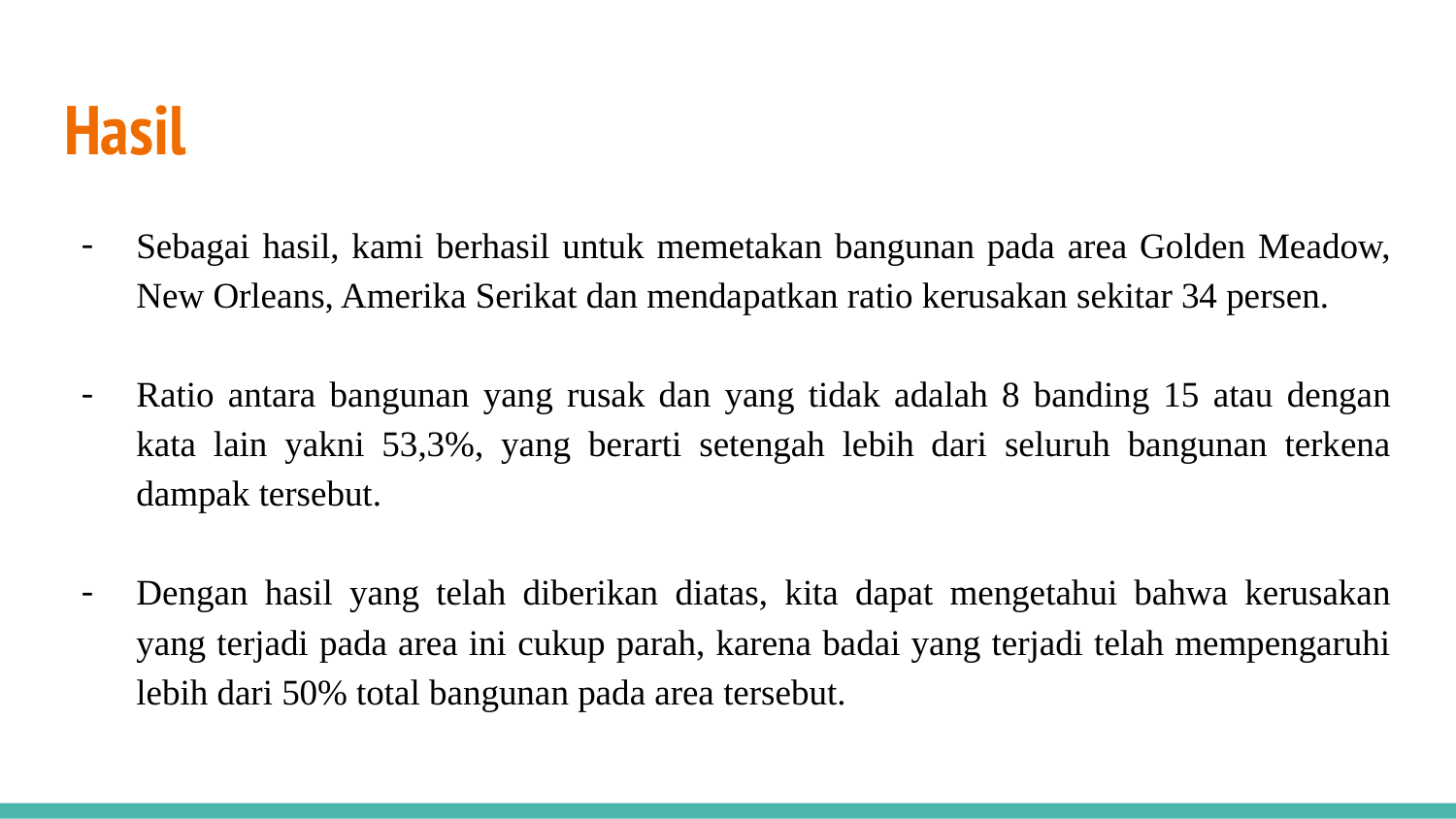

# Hasil
Sebagai hasil, kami berhasil untuk memetakan bangunan pada area Golden Meadow, New Orleans, Amerika Serikat dan mendapatkan ratio kerusakan sekitar 34 persen.

Ratio antara bangunan yang rusak dan yang tidak adalah 8 banding 15 atau dengan kata lain yakni 53,3%, yang berarti setengah lebih dari seluruh bangunan terkena dampak tersebut.

Dengan hasil yang telah diberikan diatas, kita dapat mengetahui bahwa kerusakan yang terjadi pada area ini cukup parah, karena badai yang terjadi telah mempengaruhi lebih dari 50% total bangunan pada area tersebut.